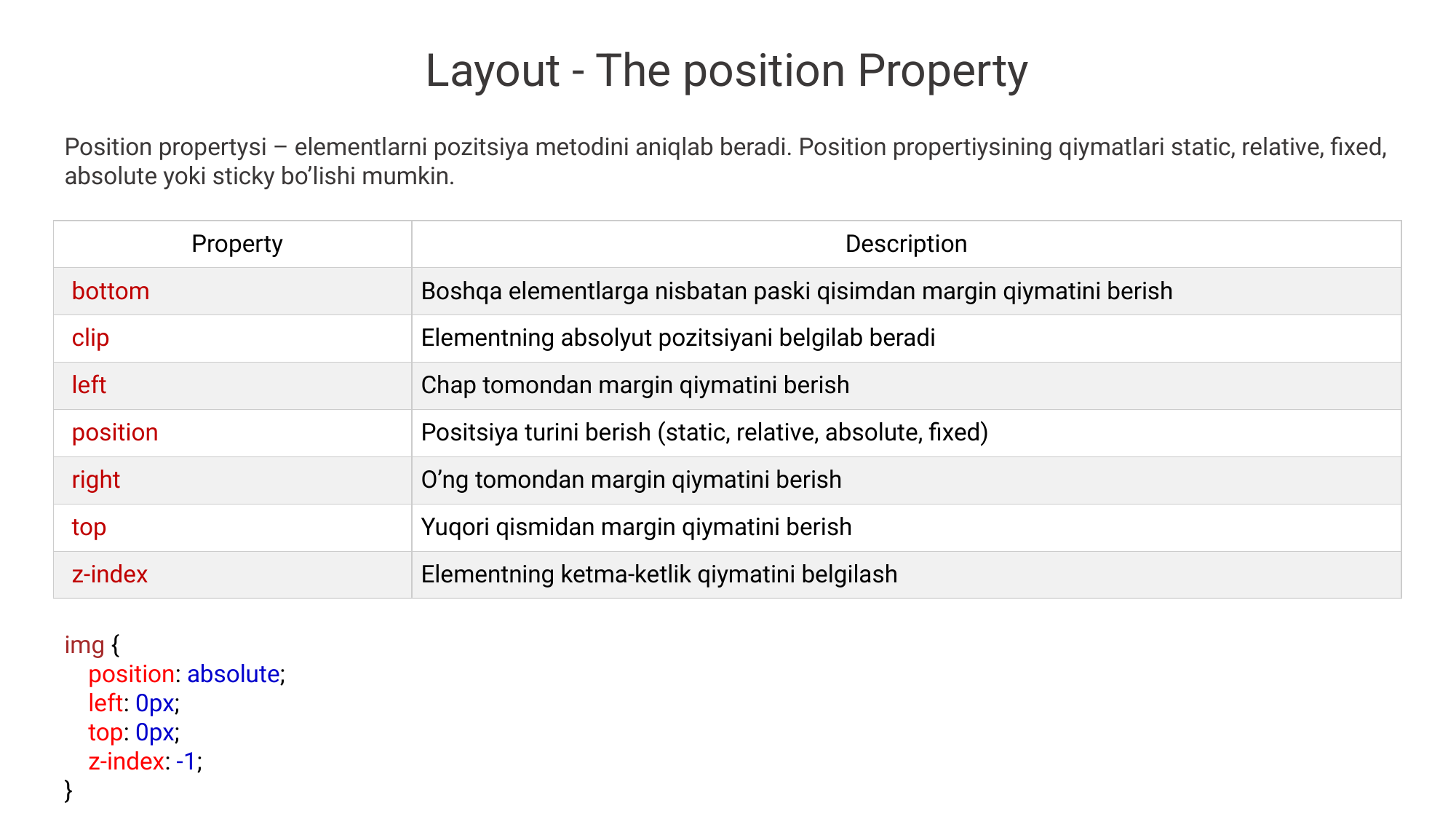

Layout - The position Property
Position propertysi – elementlarni pozitsiya metodini aniqlab beradi. Position propertiysining qiymatlari static, relative, fixed, absolute yoki sticky bo’lishi mumkin.
| Property | Description |
| --- | --- |
| bottom | Boshqa elementlarga nisbatan paski qisimdan margin qiymatini berish |
| clip | Elementning absolyut pozitsiyani belgilab beradi |
| left | Chap tomondan margin qiymatini berish |
| position | Positsiya turini berish (static, relative, absolute, fixed) |
| right | O’ng tomondan margin qiymatini berish |
| top | Yuqori qismidan margin qiymatini berish |
| z-index | Elementning ketma-ketlik qiymatini belgilash |
img {
    position: absolute;
    left: 0px;
    top: 0px;
    z-index: -1;
}